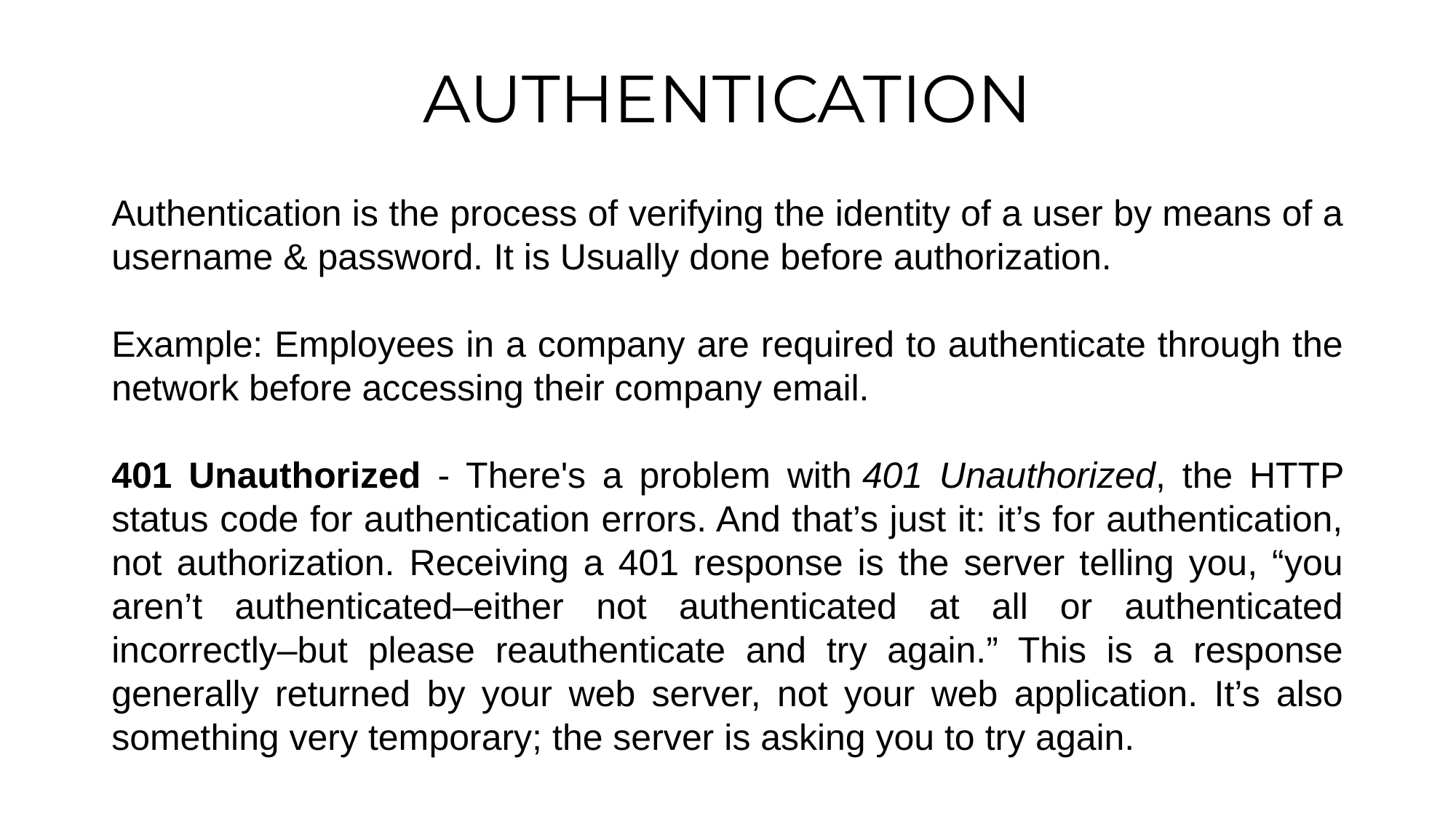

AUTHENTICATION
Authentication is the process of verifying the identity of a user by means of a username & password. It is Usually done before authorization.

Example: Employees in a company are required to authenticate through the network before accessing their company email.

401 Unauthorized - There's a problem with 401 Unauthorized, the HTTP status code for authentication errors. And that’s just it: it’s for authentication, not authorization. Receiving a 401 response is the server telling you, “you aren’t authenticated–either not authenticated at all or authenticated incorrectly–but please reauthenticate and try again.” This is a response generally returned by your web server, not your web application. It’s also something very temporary; the server is asking you to try again.